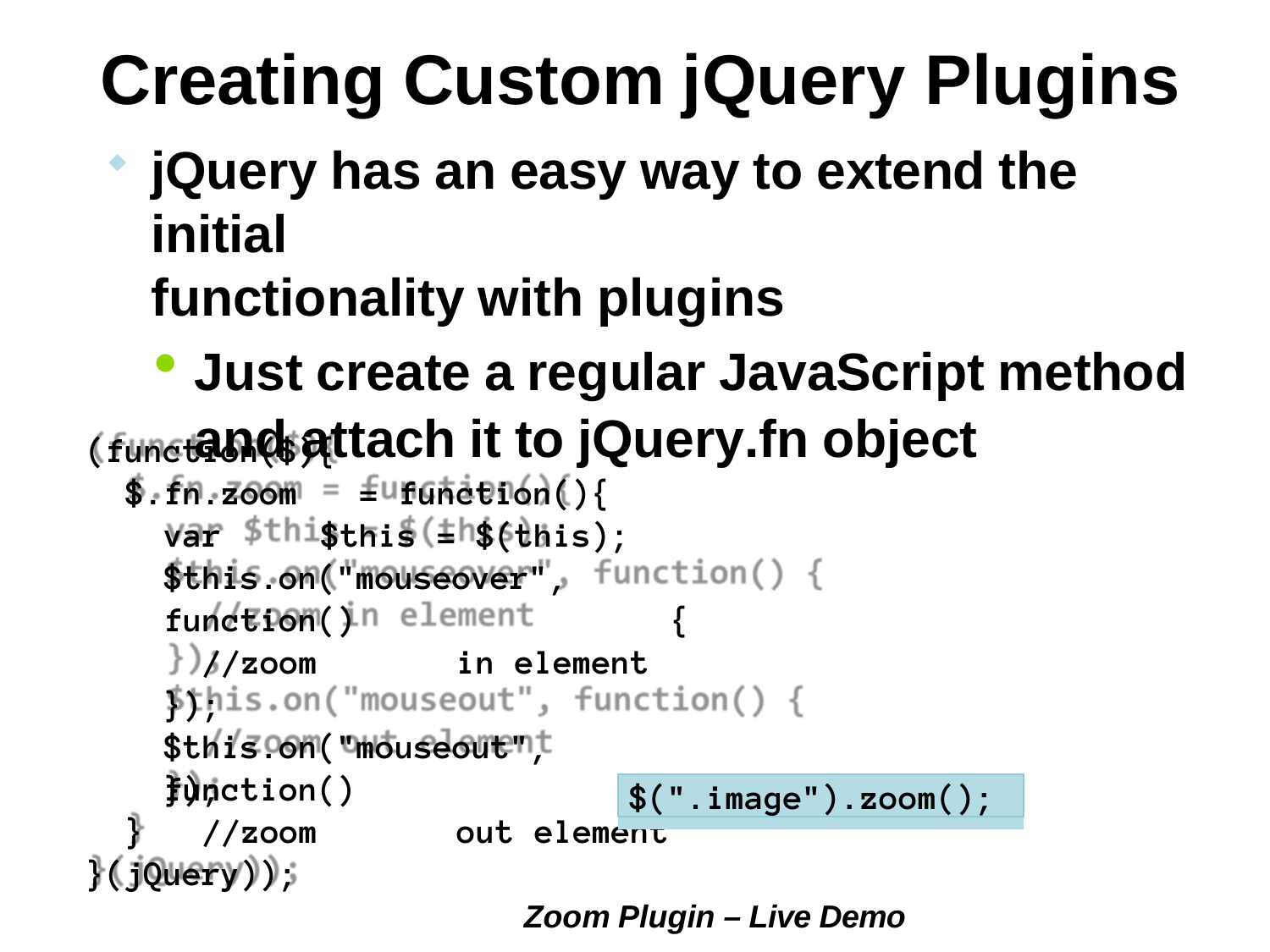

Creating Custom jQuery Plugins
jQuery has an easy way to extend the initial
functionality with plugins
Just create a regular JavaScript method and attach it to jQuery.fn object

(function($){
$.fn.zoom	=	function(){
var	$this	=	$(this);
$this.on("mouseover",	function()	{
//zoom	in	element
});
$this.on("mouseout",	function()	{
//zoom	out	element

});

$(".image").zoom();

}
}(jQuery));

Zoom Plugin – Live Demo